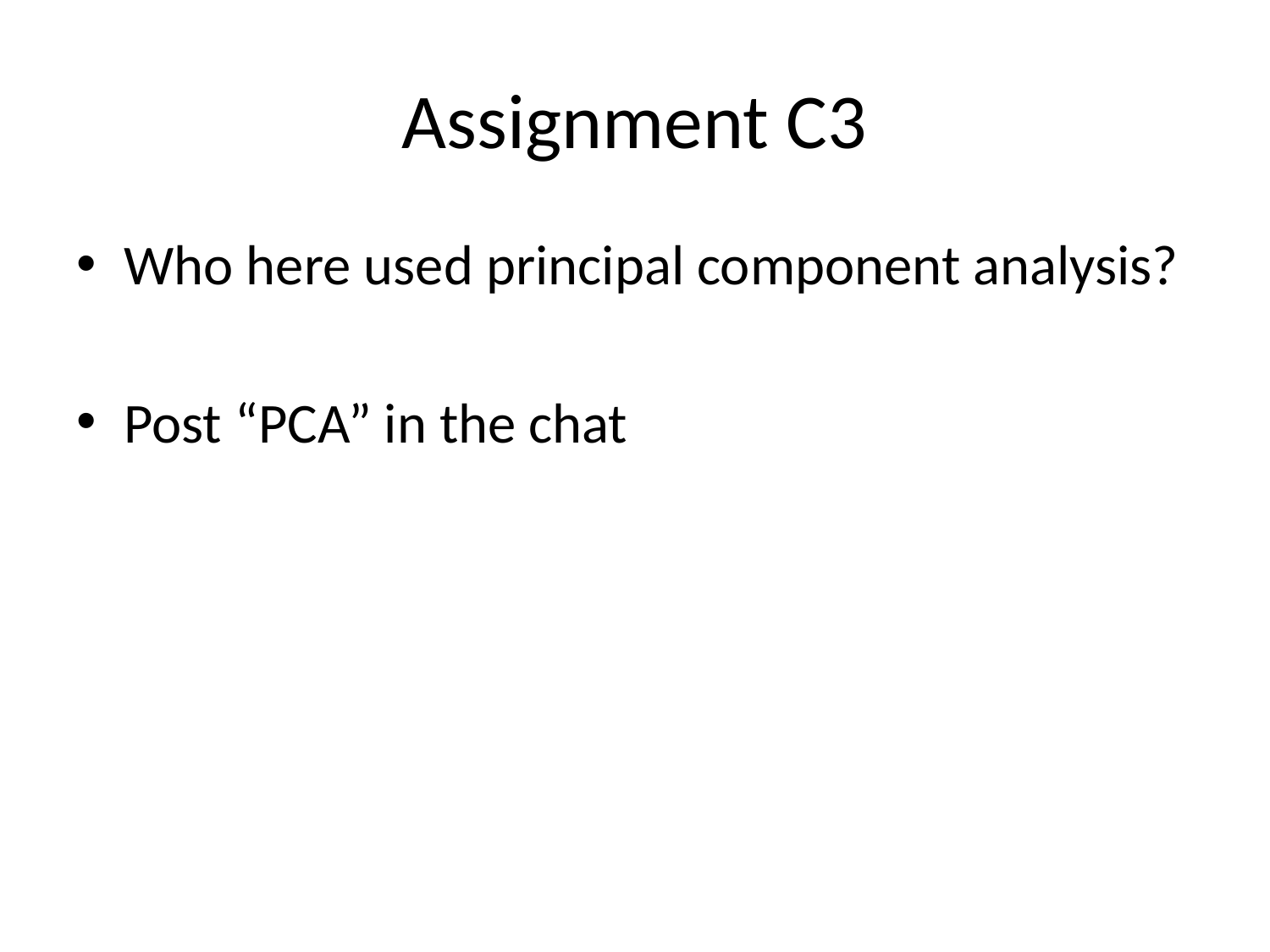

# Assignment C3
Who here used principal component analysis?

Post “PCA” in the chat